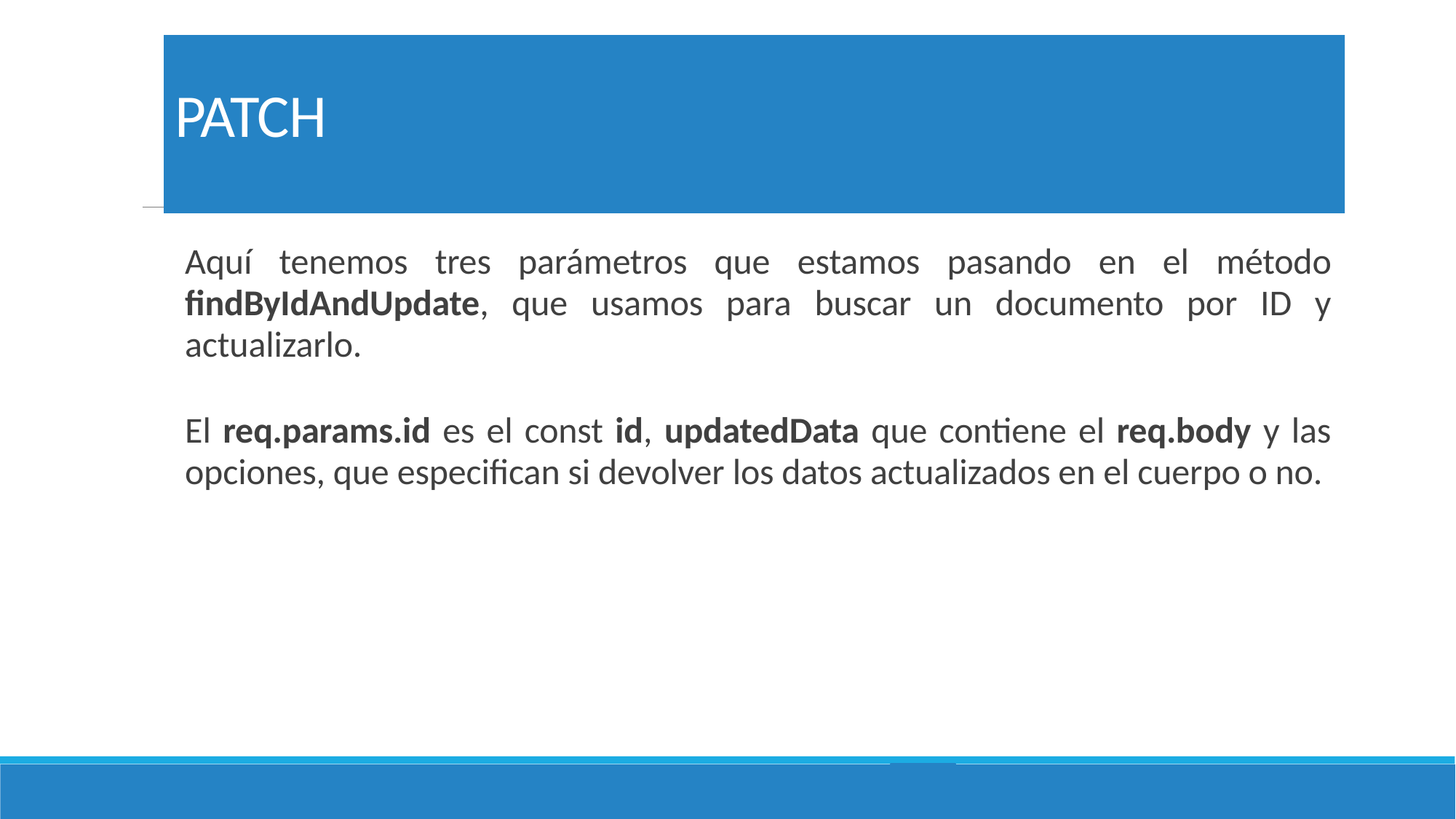

# PATCH
Aquí tenemos tres parámetros que estamos pasando en el método findByIdAndUpdate, que usamos para buscar un documento por ID y actualizarlo.

El req.params.id es el const id, updatedData que contiene el req.body y las opciones, que especifican si devolver los datos actualizados en el cuerpo o no.